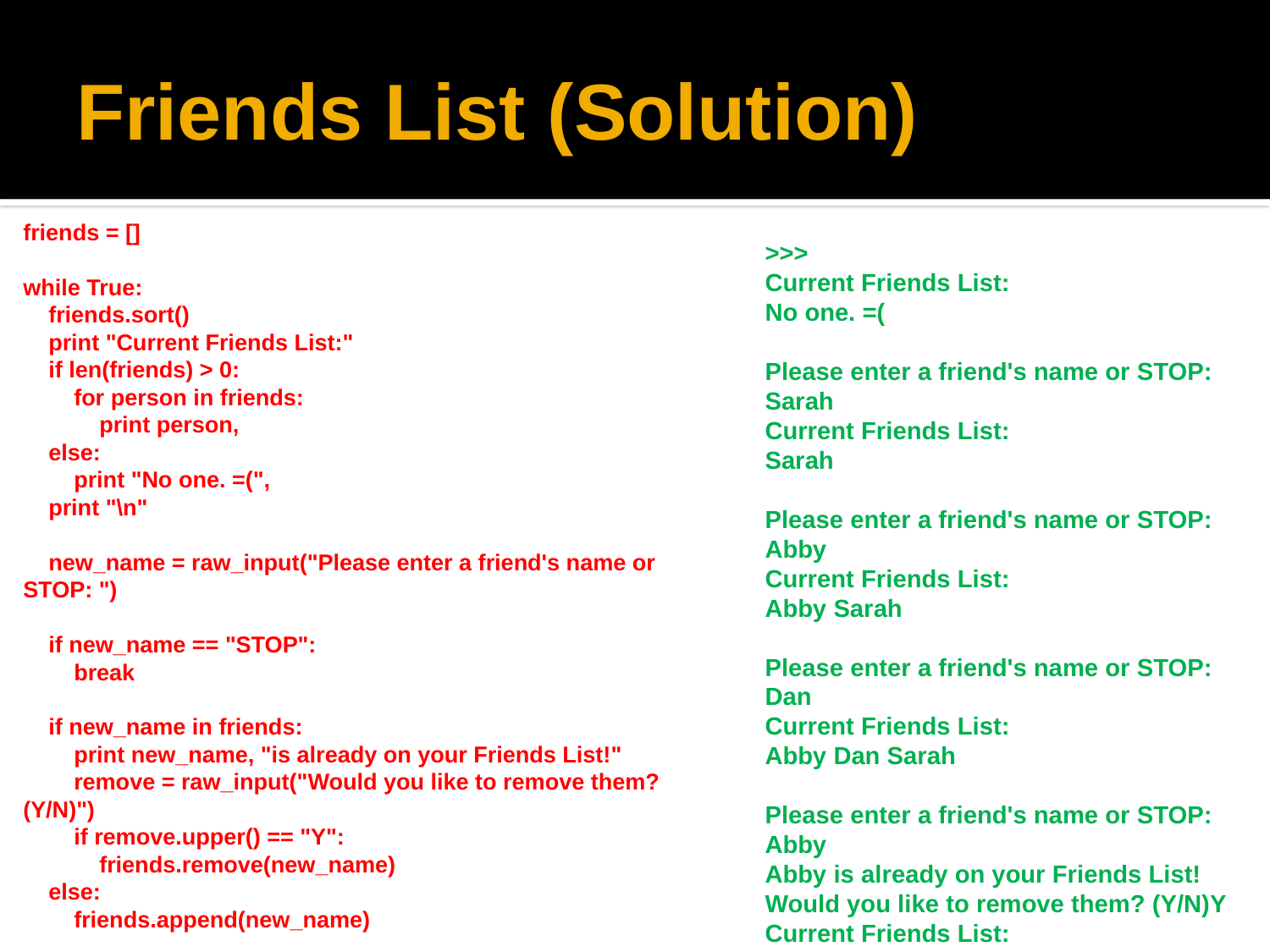

# Friends List (Solution)
friends = []

while True:
    friends.sort()
    print "Current Friends List:"
    if len(friends) > 0:
        for person in friends:
            print person,
    else:
        print "No one. =(",
    print "\n"

    new_name = raw_input("Please enter a friend's name or STOP: ")

    if new_name == "STOP":
        break

    if new_name in friends:
        print new_name, "is already on your Friends List!"
        remove = raw_input("Would you like to remove them? (Y/N)")
        if remove.upper() == "Y":
            friends.remove(new_name)
    else:
        friends.append(new_name)

>>>
Current Friends List:
No one. =(

Please enter a friend's name or STOP: Sarah
Current Friends List:
Sarah

Please enter a friend's name or STOP: Abby
Current Friends List:
Abby Sarah

Please enter a friend's name or STOP: Dan
Current Friends List:
Abby Dan Sarah

Please enter a friend's name or STOP: Abby
Abby is already on your Friends List!
Would you like to remove them? (Y/N)Y
Current Friends List:
Dan Sarah

Please enter a friend's name or STOP: STOP